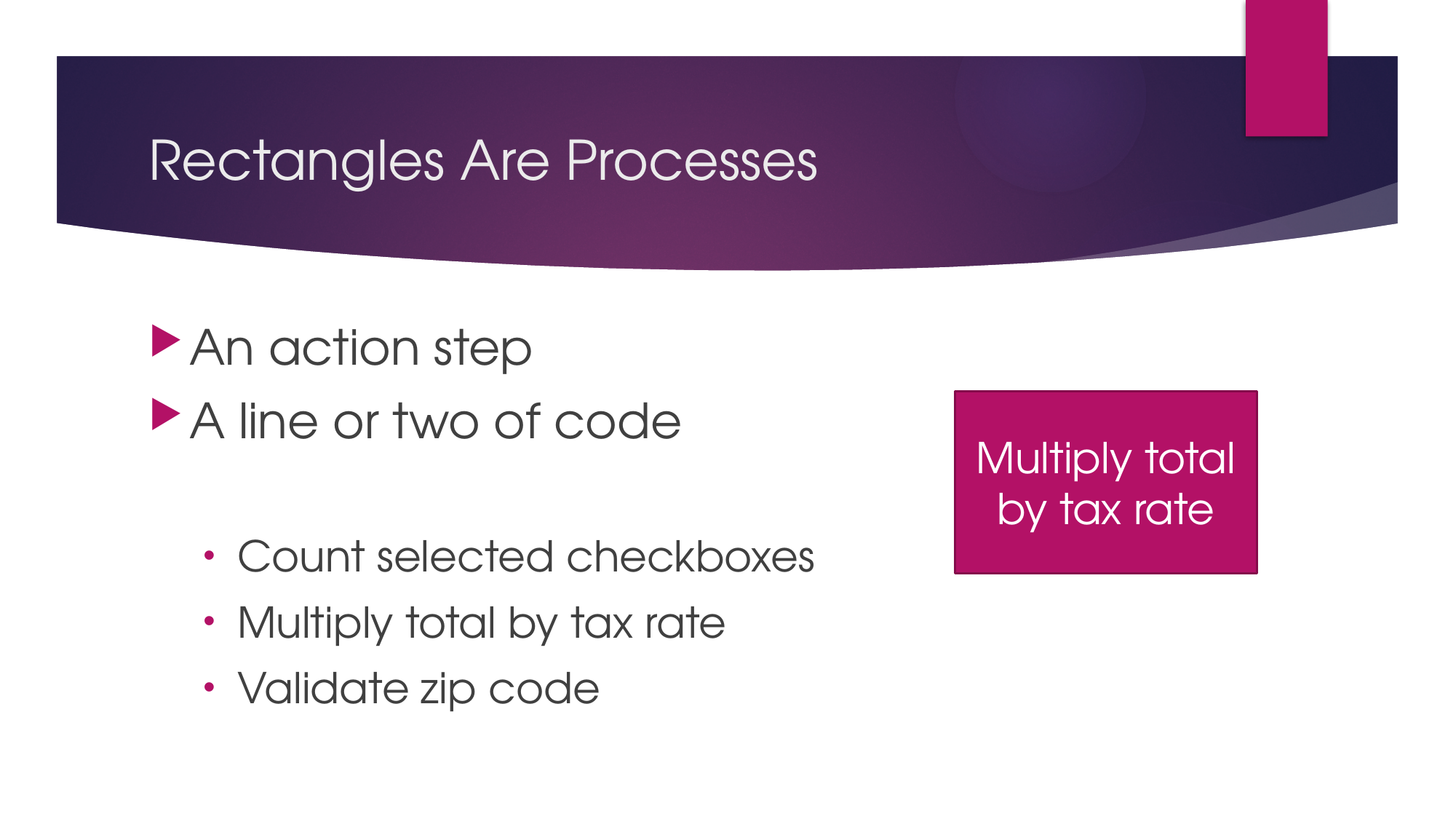

# Rectangles Are Processes
An action step
A line or two of code

Count selected checkboxes
Multiply total by tax rate
Validate zip code
Multiply total by tax rate